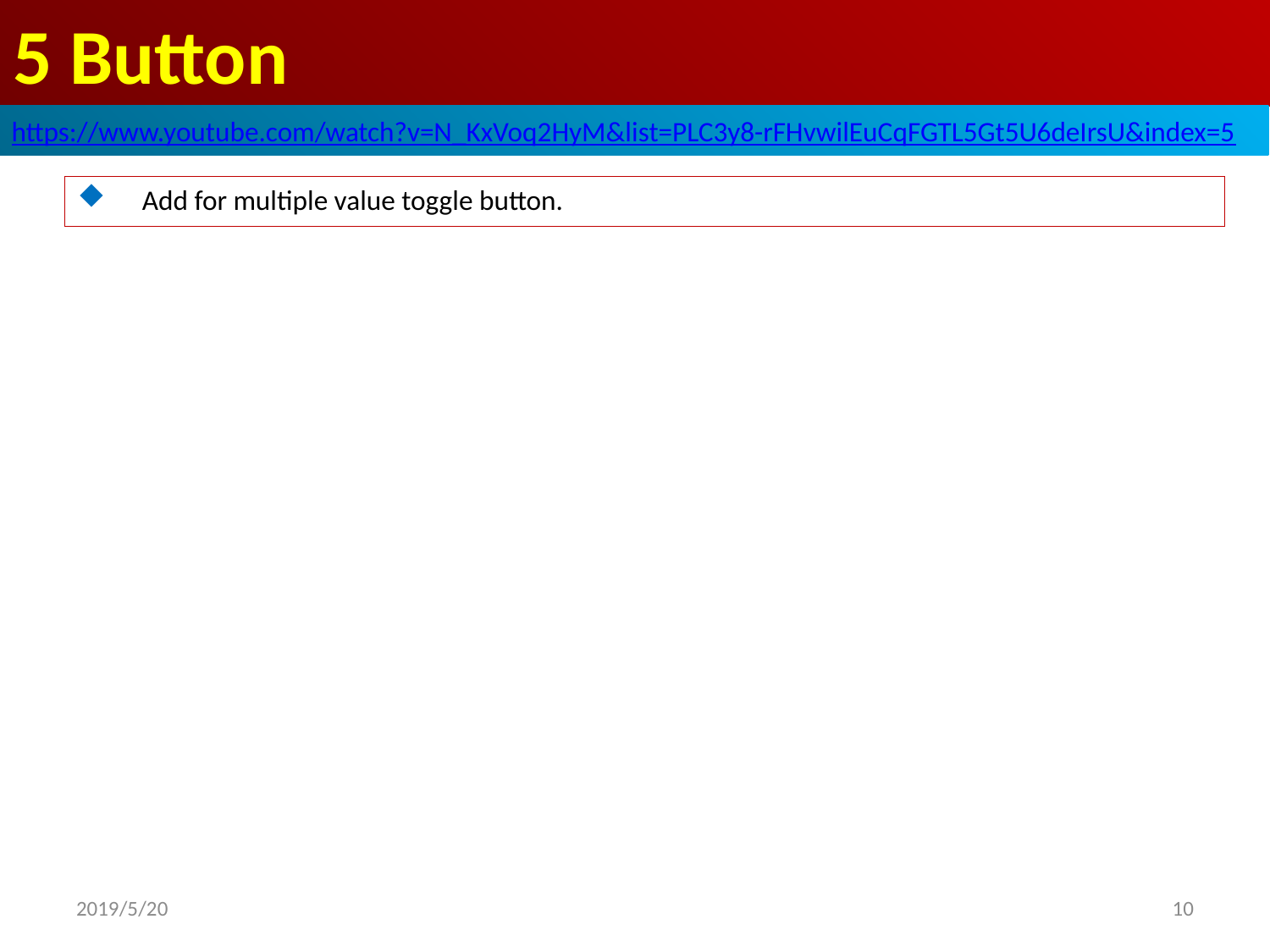

# 5 Button
https://www.youtube.com/watch?v=N_KxVoq2HyM&list=PLC3y8-rFHvwilEuCqFGTL5Gt5U6deIrsU&index=5
Add for multiple value toggle button.
10
2019/5/20